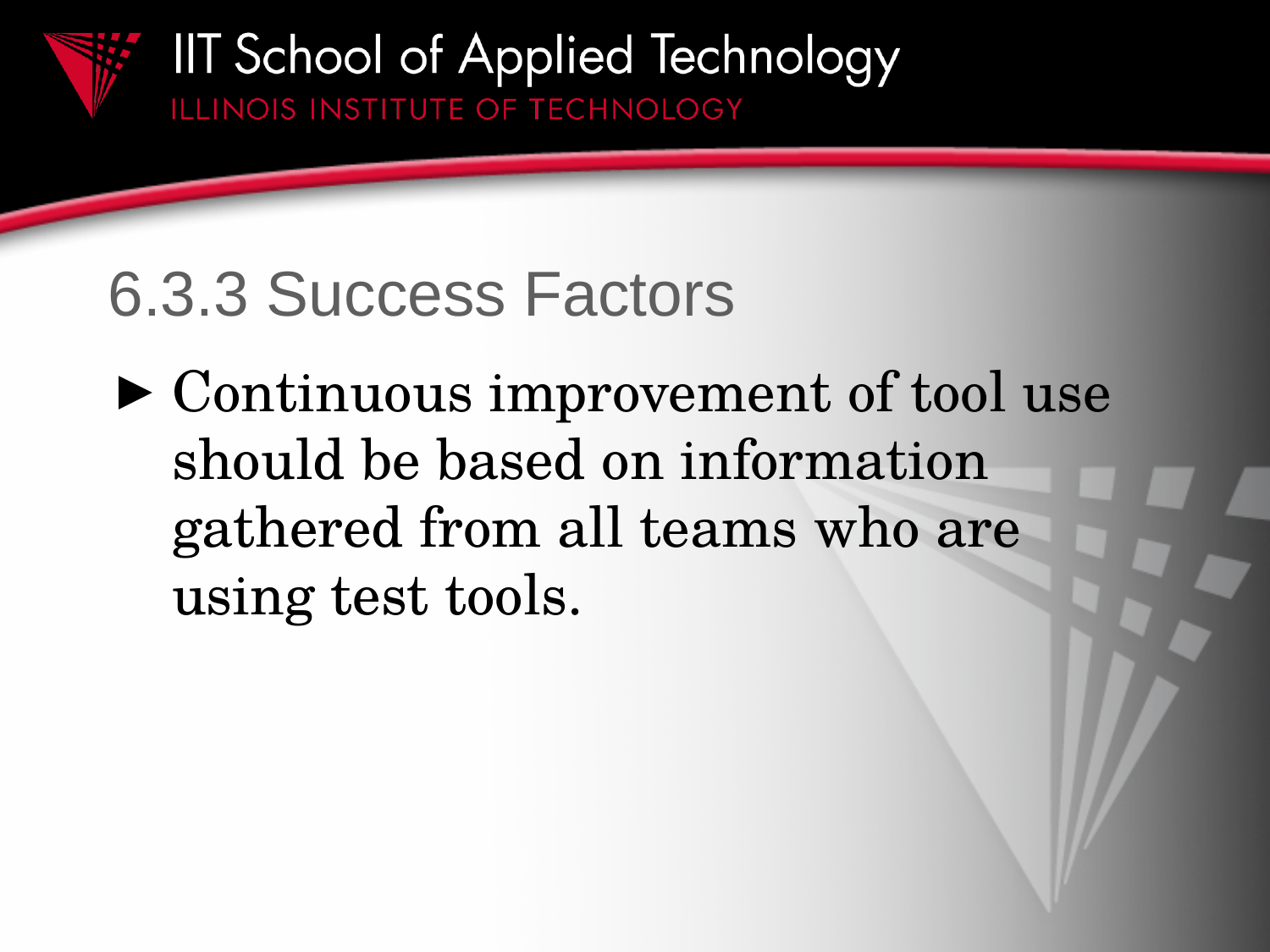

# 6.3.3 Success Factors
Continuous improvement of tool use should be based on information gathered from all teams who are using test tools.